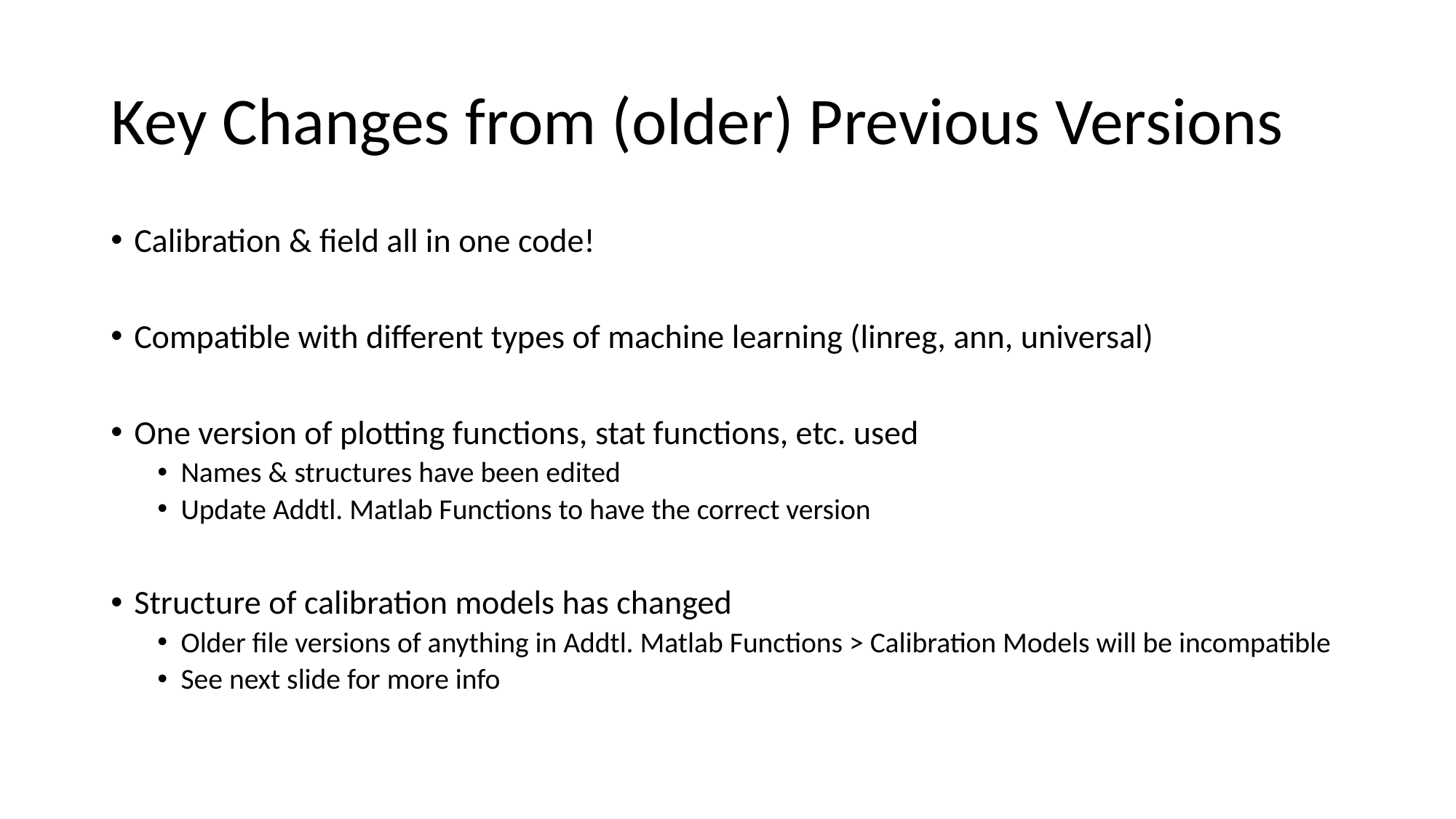

# Key Changes from (older) Previous Versions
Calibration & field all in one code!

Compatible with different types of machine learning (linreg, ann, universal)

One version of plotting functions, stat functions, etc. used
Names & structures have been edited
Update Addtl. Matlab Functions to have the correct version

Structure of calibration models has changed
Older file versions of anything in Addtl. Matlab Functions > Calibration Models will be incompatible
See next slide for more info